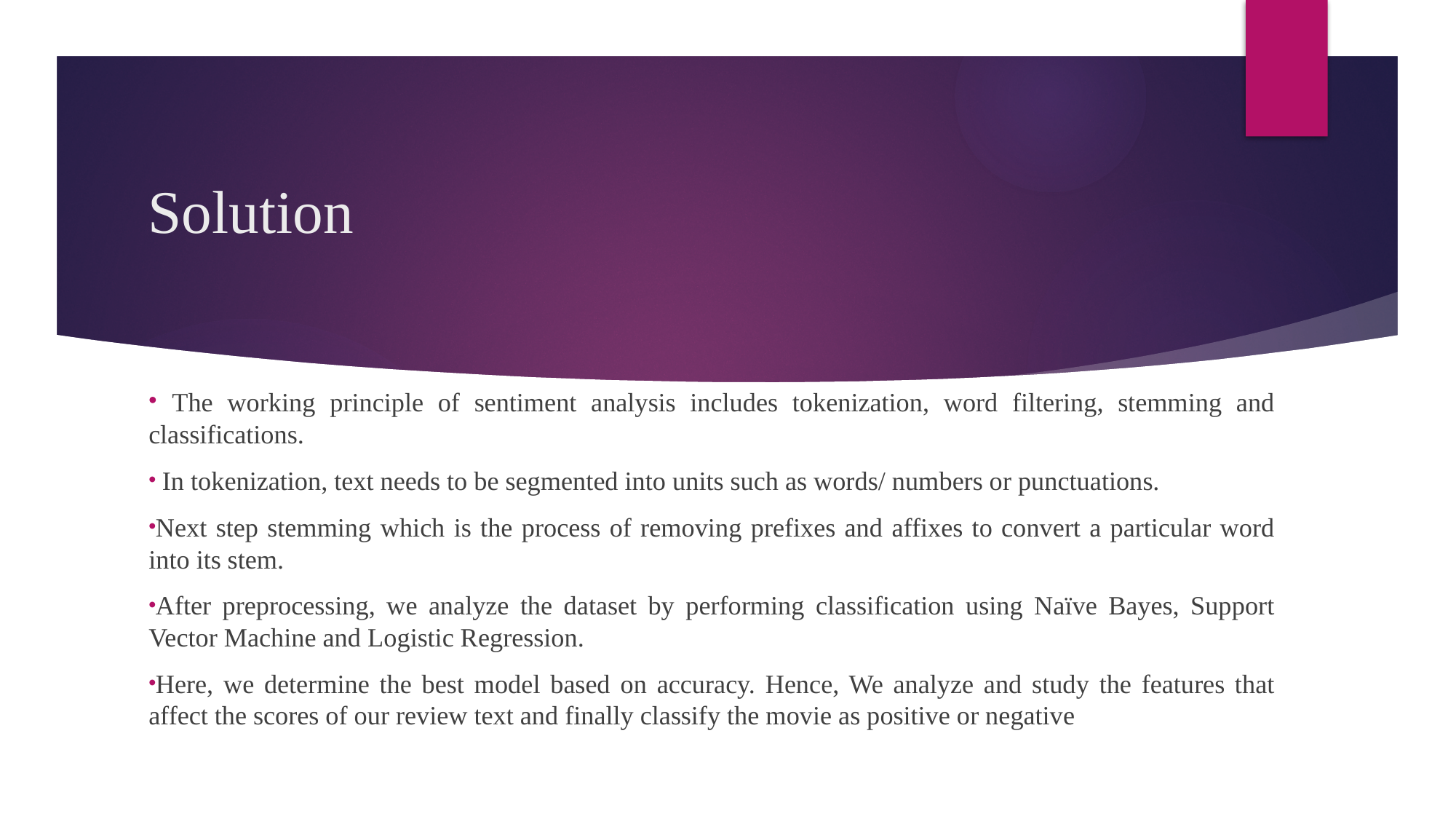

# Solution
 The working principle of sentiment analysis includes tokenization, word filtering, stemming and classifications.
 In tokenization, text needs to be segmented into units such as words/ numbers or punctuations.
Next step stemming which is the process of removing prefixes and affixes to convert a particular word into its stem.
After preprocessing, we analyze the dataset by performing classification using Naïve Bayes, Support Vector Machine and Logistic Regression.
Here, we determine the best model based on accuracy. Hence, We analyze and study the features that affect the scores of our review text and finally classify the movie as positive or negative